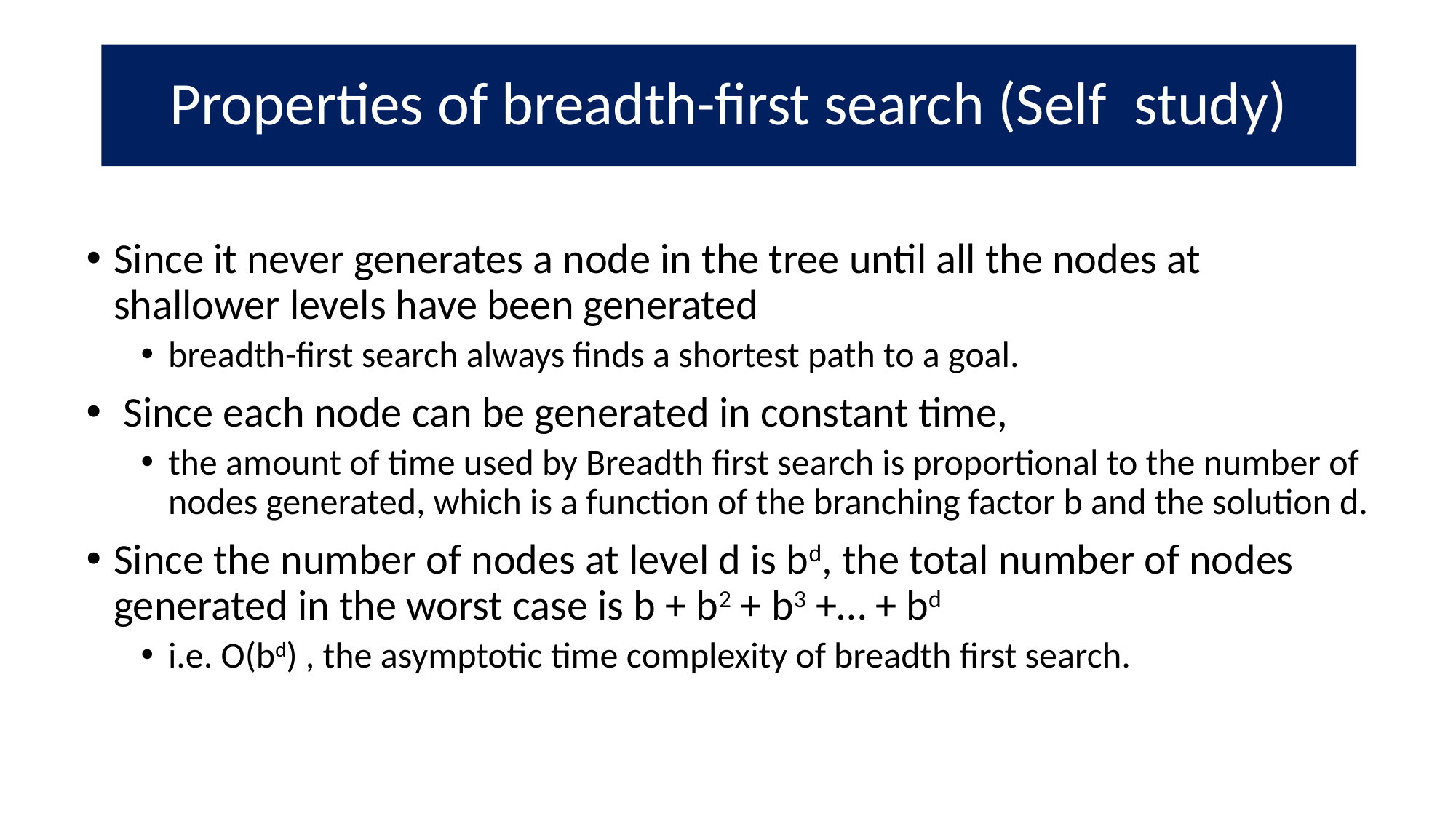

#
Properties of breadth-first search (Self  study)
Since it never generates a node in the tree until all the nodes at shallower levels have been generated
breadth-first search always finds a shortest path to a goal.
 Since each node can be generated in constant time,
the amount of time used by Breadth first search is proportional to the number of nodes generated, which is a function of the branching factor b and the solution d.
Since the number of nodes at level d is bd, the total number of nodes generated in the worst case is b + b2 + b3 +… + bd
i.e. O(bd) , the asymptotic time complexity of breadth first search.